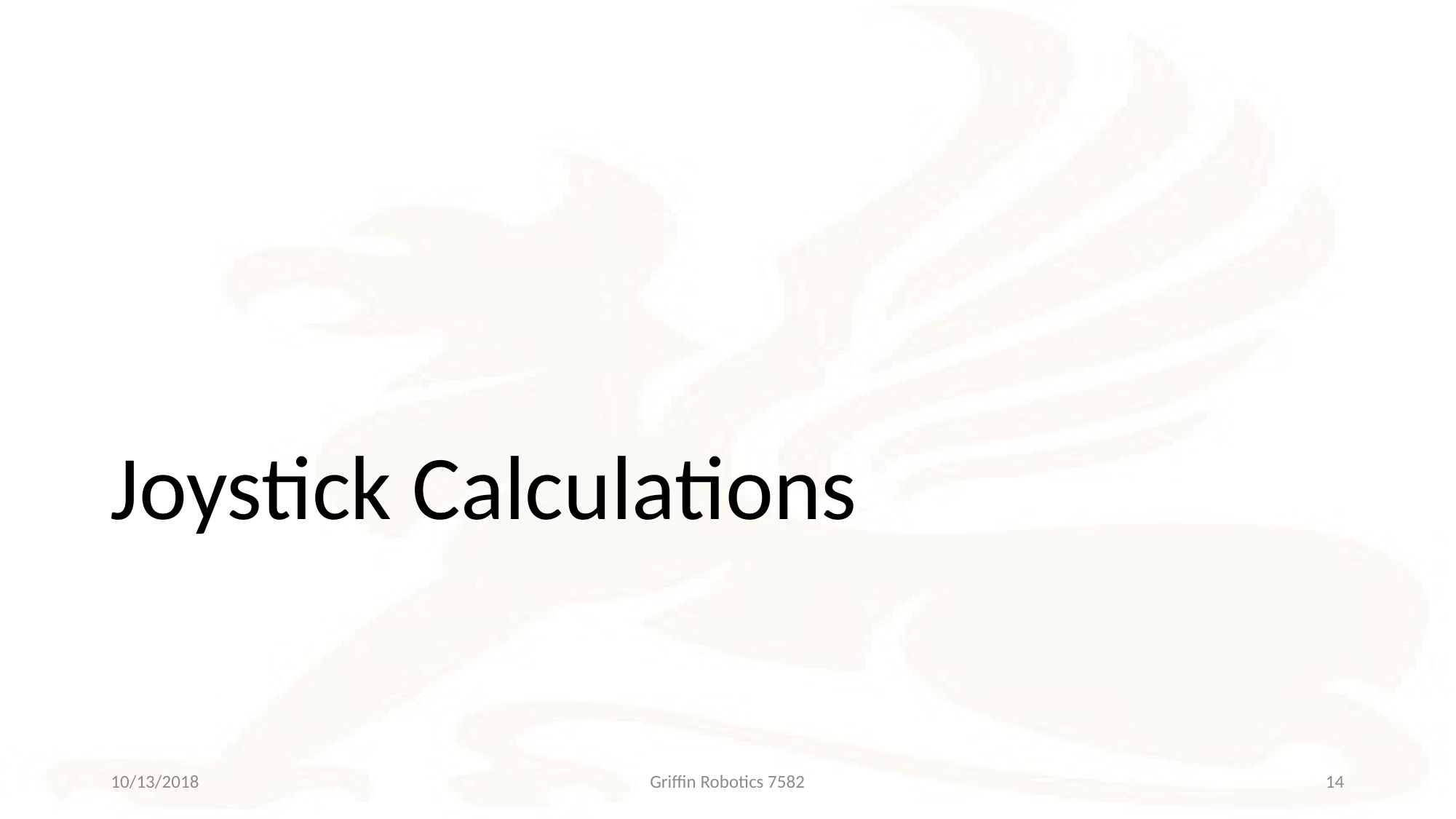

# Joystick Calculations

10/13/2018
Griffin Robotics 7582
14